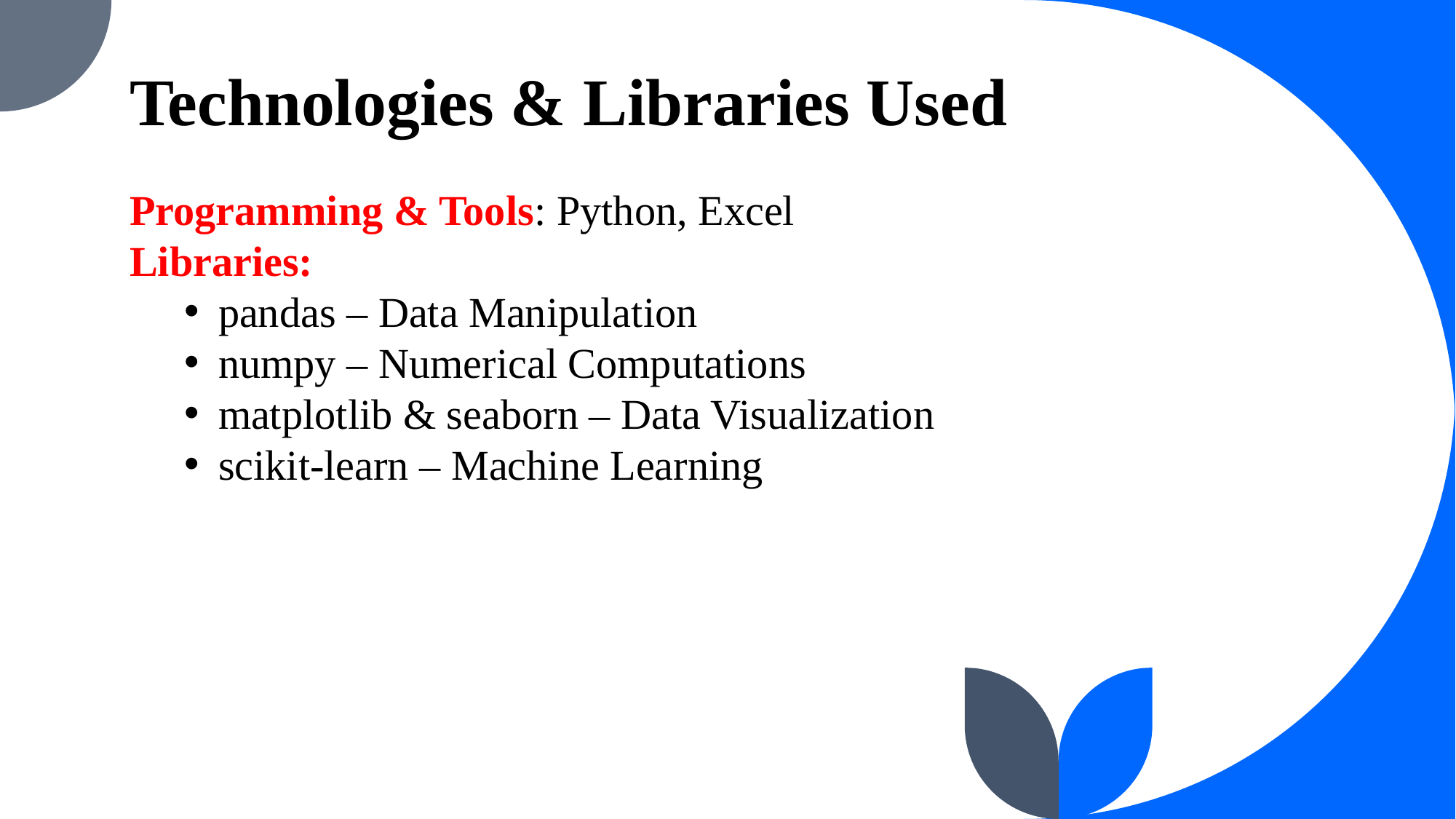

Technologies & Libraries Used
Programming & Tools: Python, Excel
Libraries:
pandas – Data Manipulation
numpy – Numerical Computations
matplotlib & seaborn – Data Visualization
scikit-learn – Machine Learning